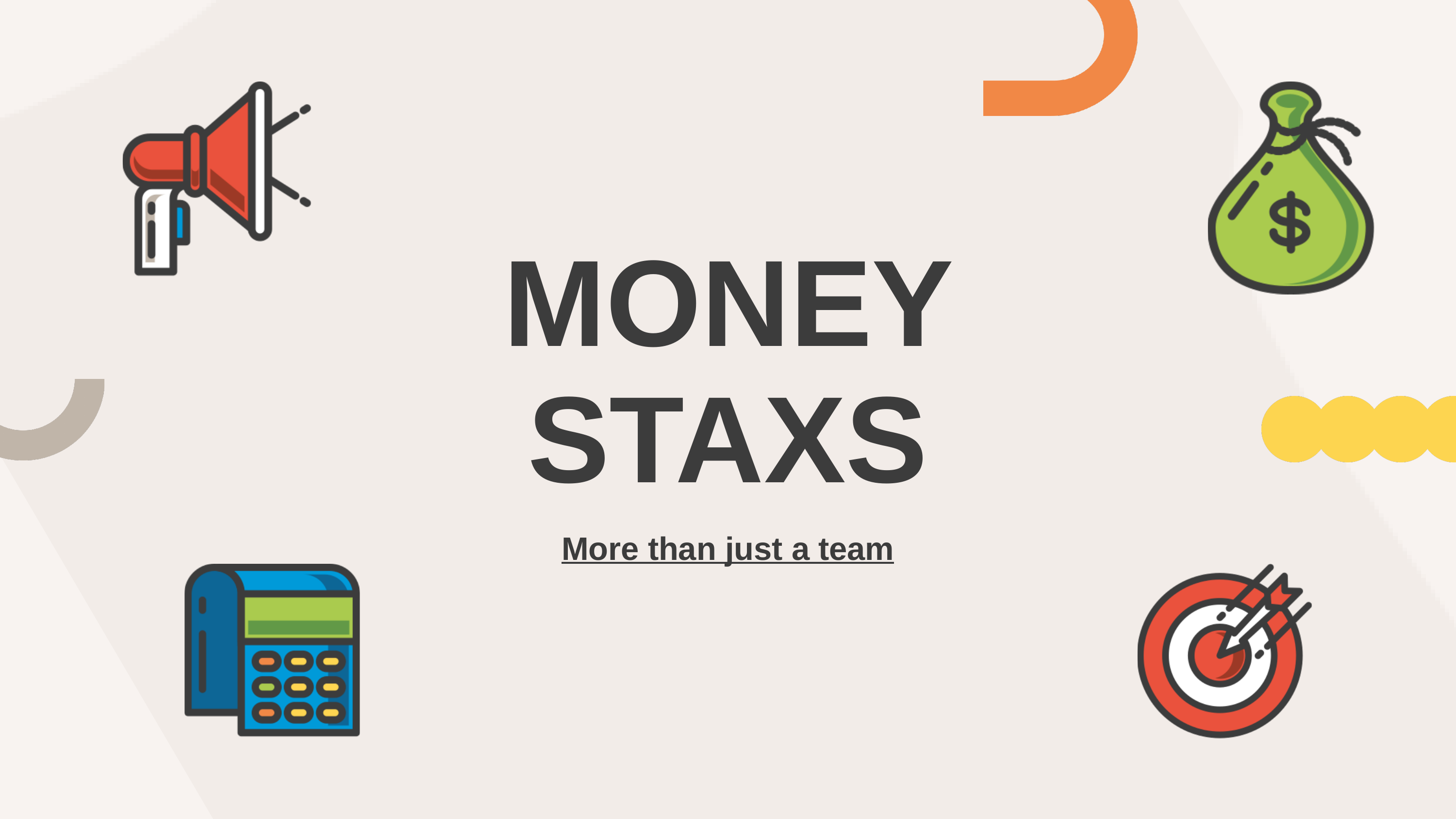

MONEY STAXS

More than just a team​